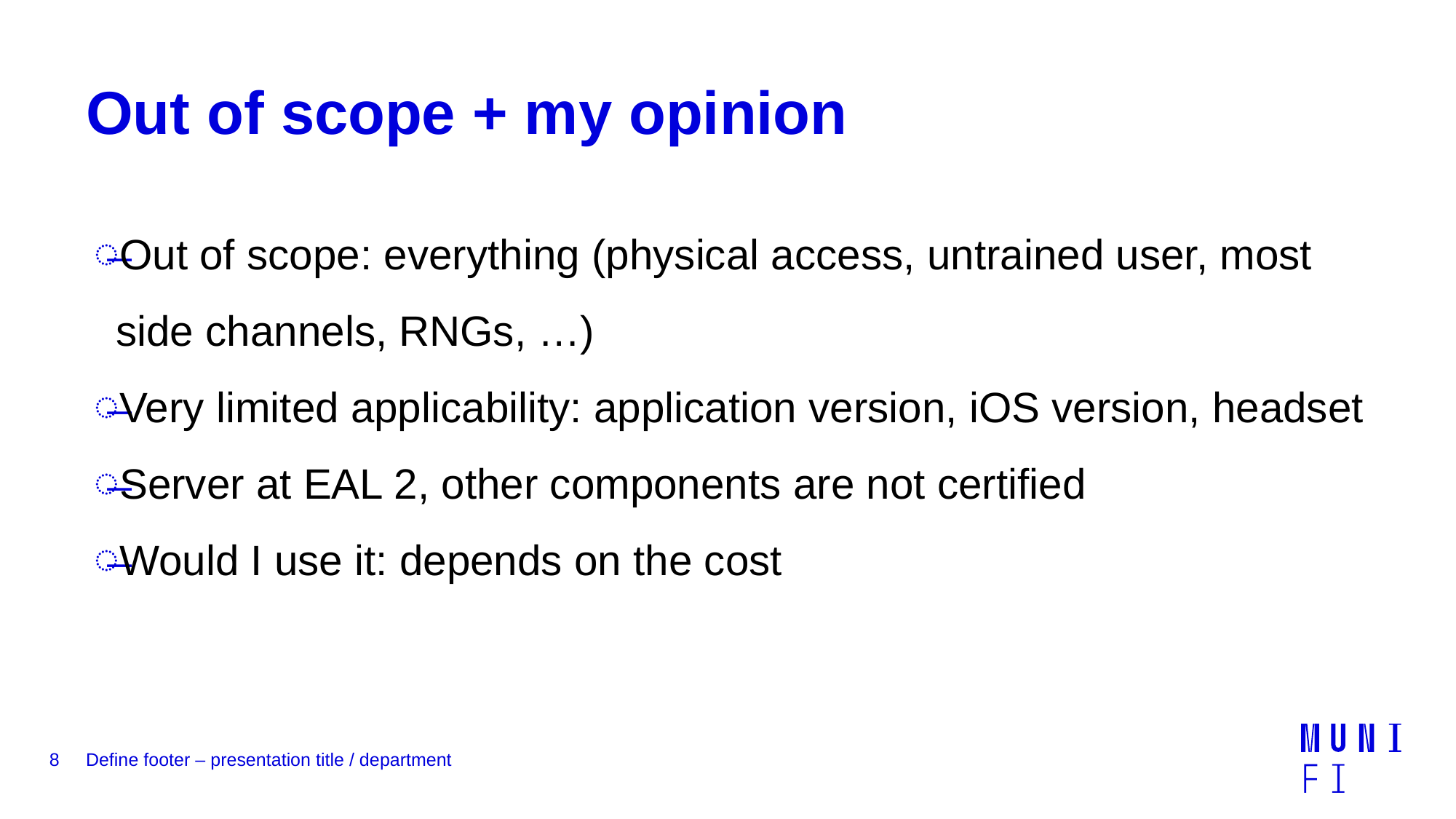

# Out of scope + my opinion
Out of scope: everything (physical access, untrained user, most side channels, RNGs, …)
Very limited applicability: application version, iOS version, headset
Server at EAL 2, other components are not certified
Would I use it: depends on the cost

8
Define footer – presentation title / department